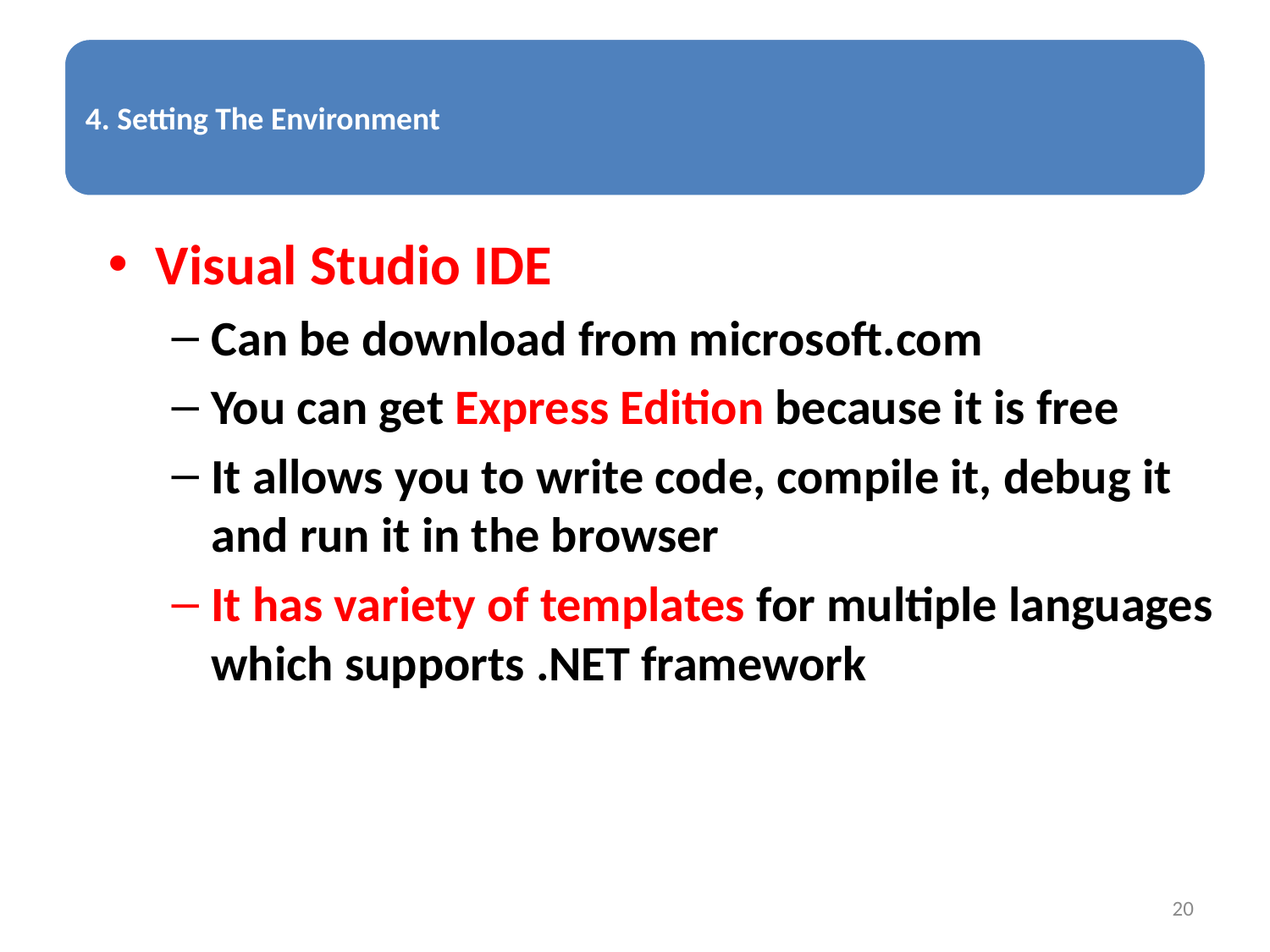

4. Setting The Environment
Visual Studio IDE
Can be download from microsoft.com
You can get Express Edition because it is free
It allows you to write code, compile it, debug it and run it in the browser
It has variety of templates for multiple languages which supports .NET framework

20